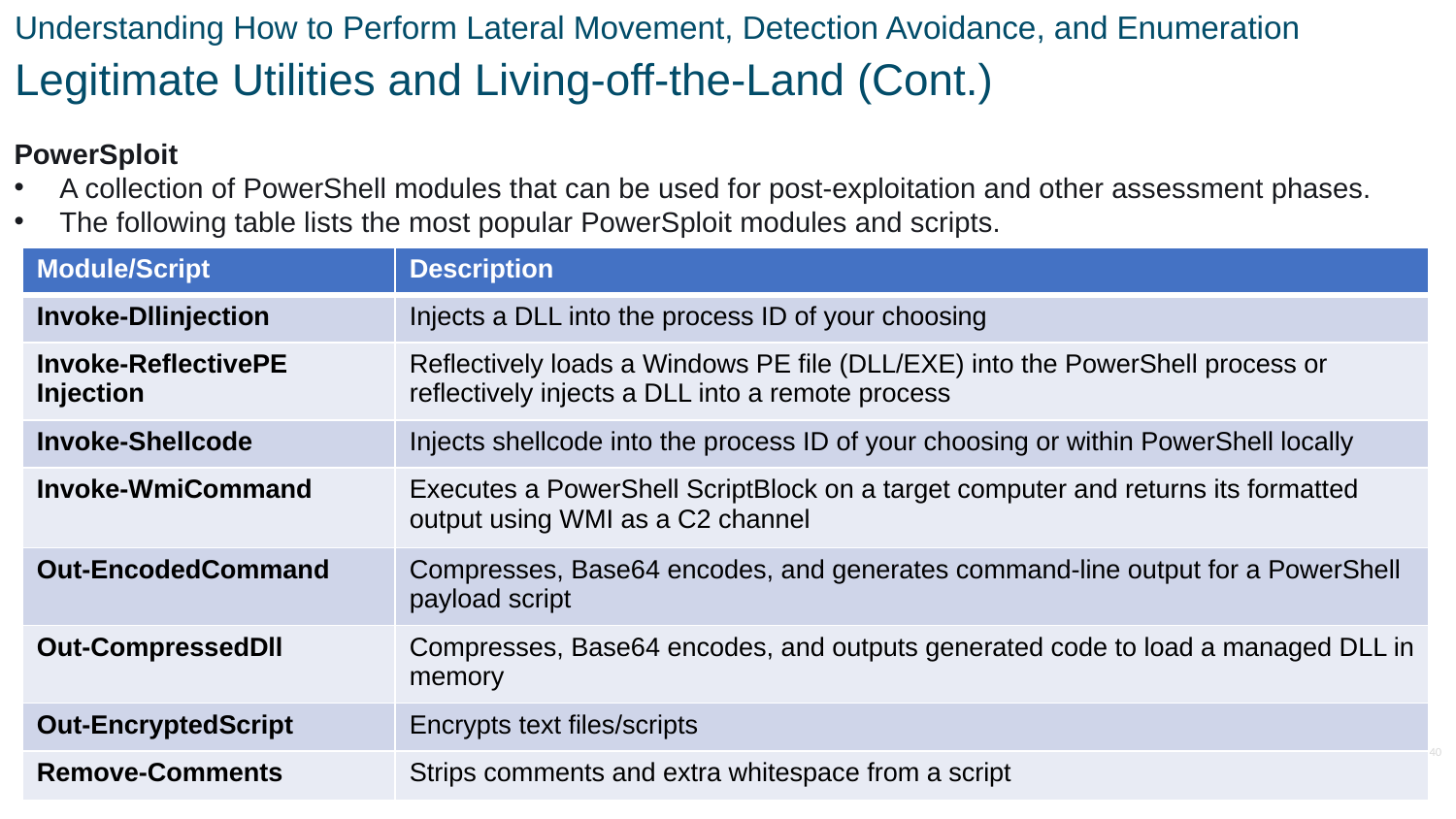

Understanding How to Perform Lateral Movement, Detection Avoidance, and Enumeration
Legitimate Utilities and Living-off-the-Land (Cont.)

PowerSploit
A collection of PowerShell modules that can be used for post-exploitation and other assessment phases.
The following table lists the most popular PowerSploit modules and scripts.
| Module/Script | Description |
| --- | --- |
| Invoke-Dllinjection | Injects a DLL into the process ID of your choosing |
| Invoke-ReflectivePE Injection | Reflectively loads a Windows PE file (DLL/EXE) into the PowerShell process or reflectively injects a DLL into a remote process |
| Invoke-Shellcode | Injects shellcode into the process ID of your choosing or within PowerShell locally |
| Invoke-WmiCommand | Executes a PowerShell ScriptBlock on a target computer and returns its formatted output using WMI as a C2 channel |
| Out-EncodedCommand | Compresses, Base64 encodes, and generates command-line output for a PowerShell payload script |
| Out-CompressedDll | Compresses, Base64 encodes, and outputs generated code to load a managed DLL in memory |
| Out-EncryptedScript | Encrypts text files/scripts |
| Remove-Comments | Strips comments and extra whitespace from a script |
40